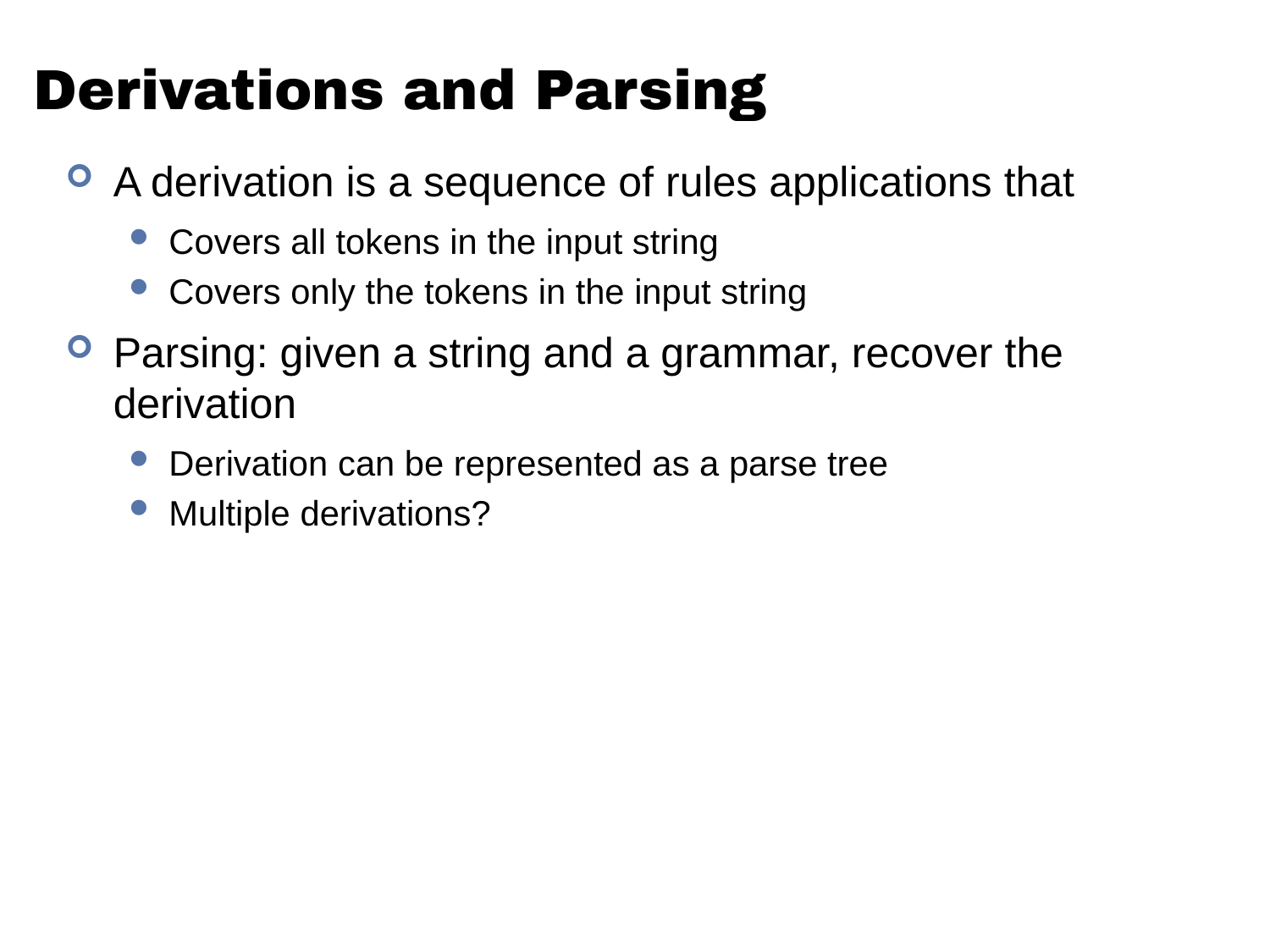

# Derivations and Parsing
A derivation is a sequence of rules applications that
Covers all tokens in the input string
Covers only the tokens in the input string
Parsing: given a string and a grammar, recover the derivation
Derivation can be represented as a parse tree
Multiple derivations?